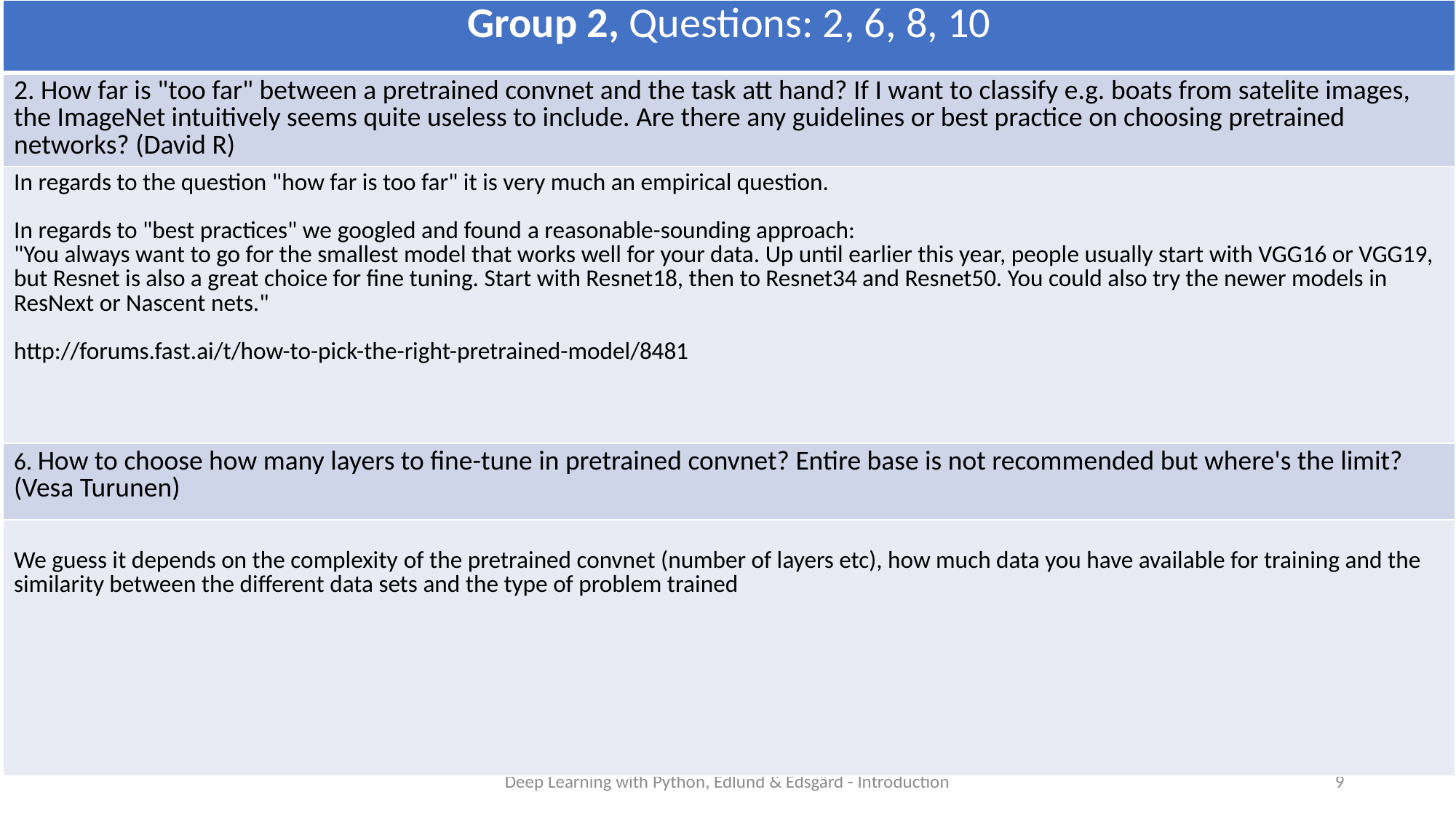

| Group 2, Questions: 2, 6, 8, 10 |
| --- |
| 2. How far is "too far" between a pretrained convnet and the task att hand? If I want to classify e.g. boats from satelite images, the ImageNet intuitively seems quite useless to include. Are there any guidelines or best practice on choosing pretrained networks? (David R) |
| In regards to the question "how far is too far" it is very much an empirical question.  In regards to "best practices" we googled and found a reasonable-sounding approach: "You always want to go for the smallest model that works well for your data. Up until earlier this year, people usually start with VGG16 or VGG19, but Resnet is also a great choice for fine tuning. Start with Resnet18, then to Resnet34 and Resnet50. You could also try the newer models in ResNext or Nascent nets." http://forums.fast.ai/t/how-to-pick-the-right-pretrained-model/8481 |
| 6. How to choose how many layers to fine-tune in pretrained convnet? Entire base is not recommended but where's the limit? (Vesa Turunen) |
| We guess it depends on the complexity of the pretrained convnet (number of layers etc), how much data you have available for training and the similarity between the different data sets and the type of problem trained |
Deep Learning with Python, Edlund & Edsgärd - Introduction
9